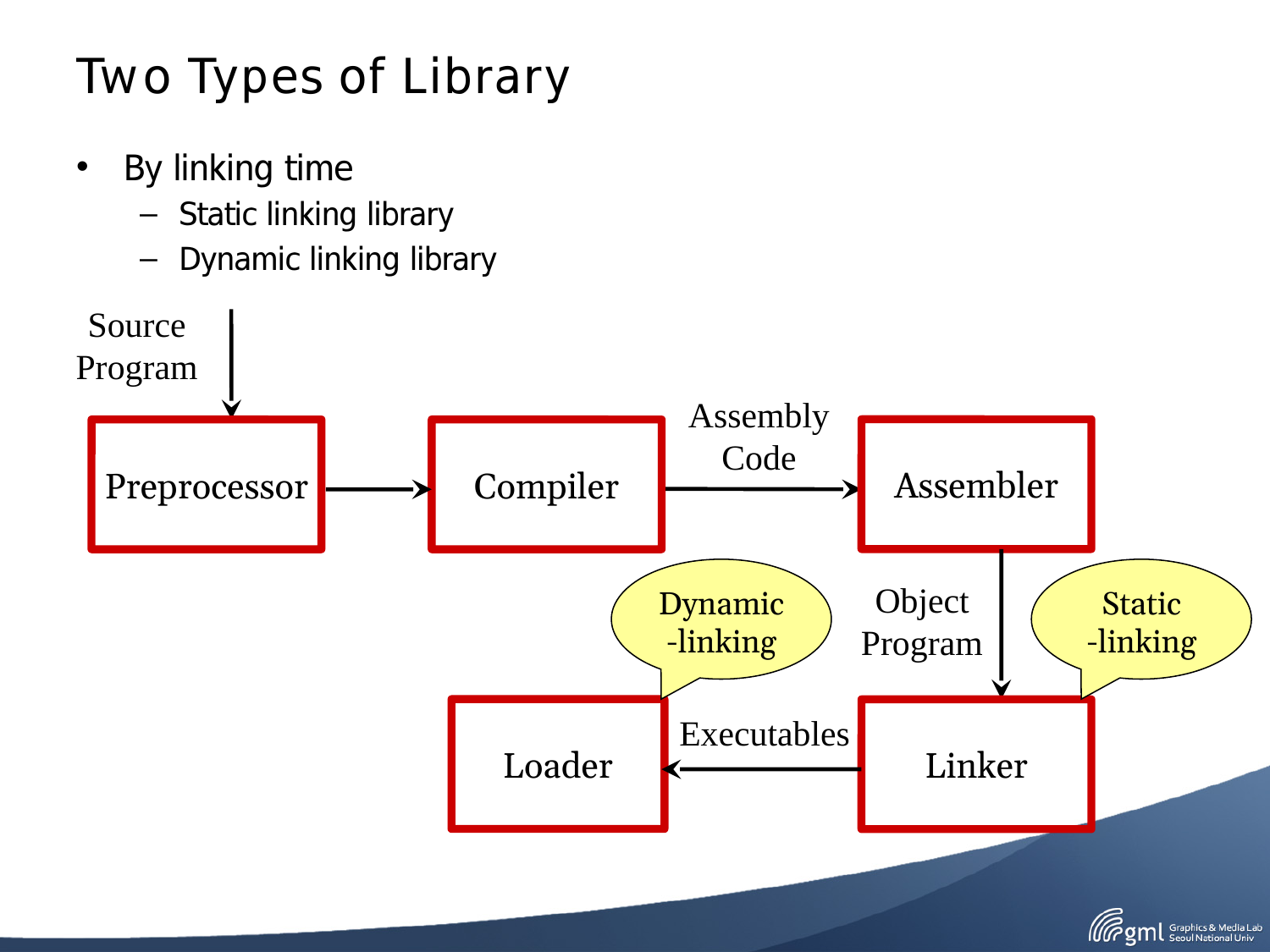

# Two Types of Library
By linking time
Static linking library
Dynamic linking library

Source
Program

Assembly
Code
Assembler
Preprocessor
Compiler

Dynamic
-linking
Static
-linking
Object
Program
Loader
Linker
Executables